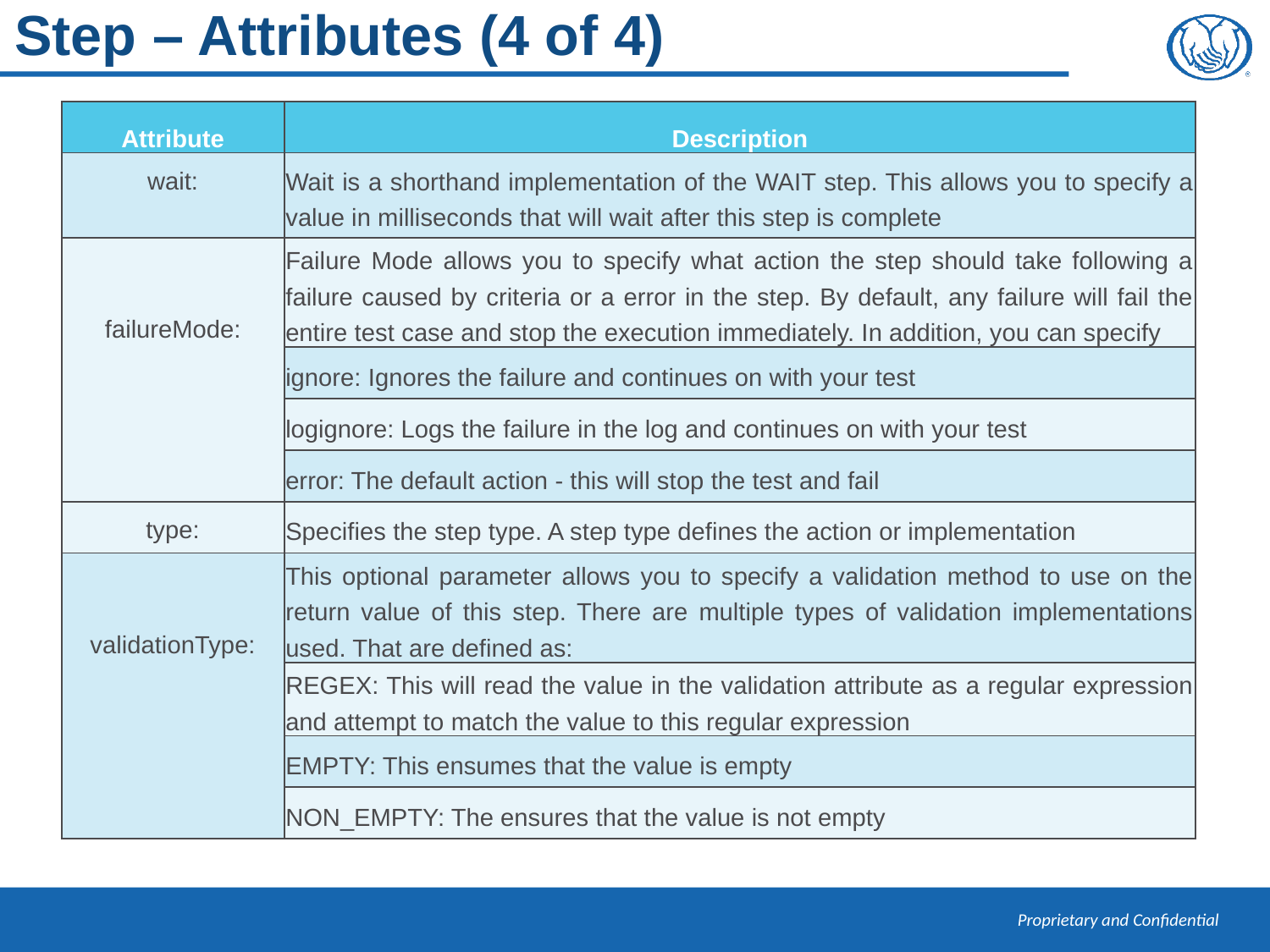

# Step – Attributes (4 of 4)
| Attribute | Description |
| --- | --- |
| wait: | Wait is a shorthand implementation of the WAIT step. This allows you to specify a value in milliseconds that will wait after this step is complete |
| failureMode: | Failure Mode allows you to specify what action the step should take following a failure caused by criteria or a error in the step. By default, any failure will fail the entire test case and stop the execution immediately. In addition, you can specify |
|  | ignore: Ignores the failure and continues on with your test |
|  | logignore: Logs the failure in the log and continues on with your test |
|  | error: The default action - this will stop the test and fail |
| type: | Specifies the step type. A step type defines the action or implementation |
| validationType: | This optional parameter allows you to specify a validation method to use on the return value of this step. There are multiple types of validation implementations used. That are defined as: |
|  | REGEX: This will read the value in the validation attribute as a regular expression and attempt to match the value to this regular expression |
|  | EMPTY: This ensumes that the value is empty |
|  | NON\_EMPTY: The ensures that the value is not empty |